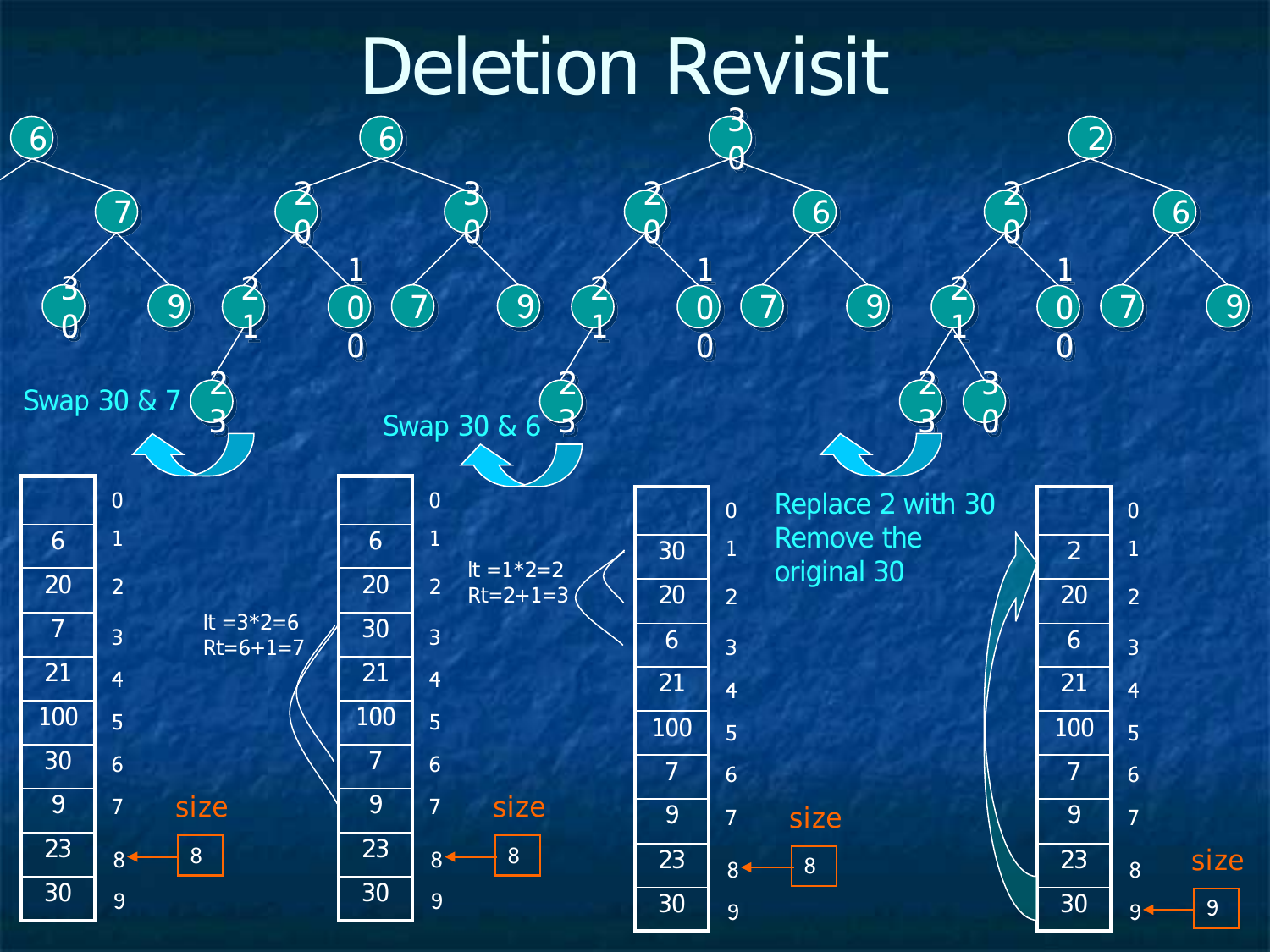

Deletion Revisit
6
6
30
2
7
20
30
20
6
20
6
30
9
7
9
7
9
7
9
21
100
21
100
21
100
Swap 30 & 7
23
23
23
30
Swap 30 & 6

|  |
| --- |
| 6 |
| 20 |
| 7 |
| 21 |
| 100 |
| 30 |
| 9 |
| 23 |
| 30 |
|  |
| --- |
| 6 |
| 20 |
| 30 |
| 21 |
| 100 |
| 7 |
| 9 |
| 23 |
| 30 |
Replace 2 with 30
Remove the original 30
0
0
|  |
| --- |
| 30 |
| 20 |
| 6 |
| 21 |
| 100 |
| 7 |
| 9 |
| 23 |
| 30 |
|  |
| --- |
| 2 |
| 20 |
| 6 |
| 21 |
| 100 |
| 7 |
| 9 |
| 23 |
| 30 |
0
0
1
1

1
1
lt =1*2=2
Rt=2+1=3

2
2
2
2
lt =3*2=6
Rt=6+1=7
3
3

3
3
4
4
4
4
5
5
5
5
6
6
6
6
size
size
7
7
size
7
7
8
8
size
8
8
8
8
8
9
9
9
9
9